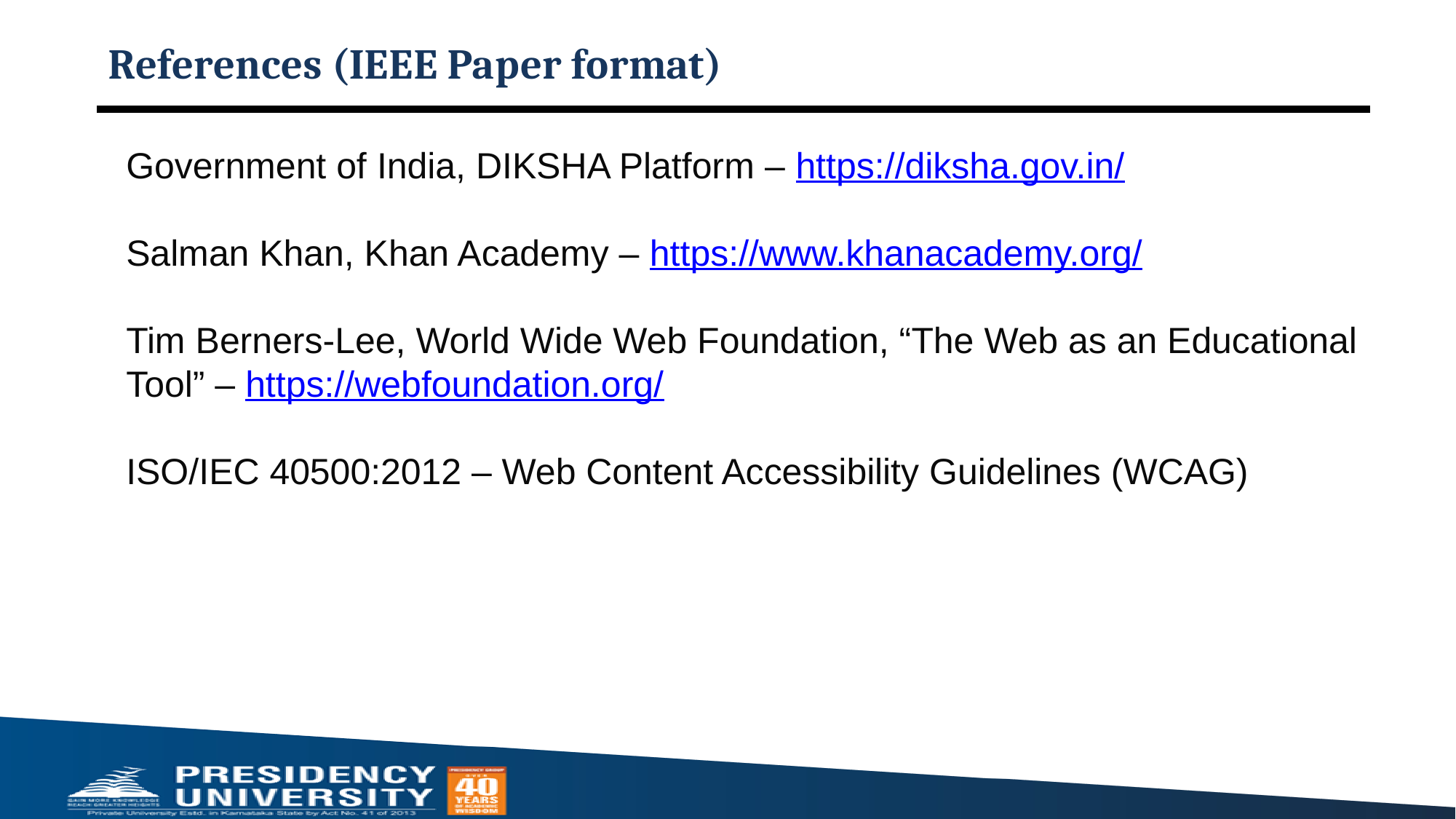

# References (IEEE Paper format)
Government of India, DIKSHA Platform – https://diksha.gov.in/

Salman Khan, Khan Academy – https://www.khanacademy.org/

Tim Berners-Lee, World Wide Web Foundation, “The Web as an Educational Tool” – https://webfoundation.org/

ISO/IEC 40500:2012 – Web Content Accessibility Guidelines (WCAG)